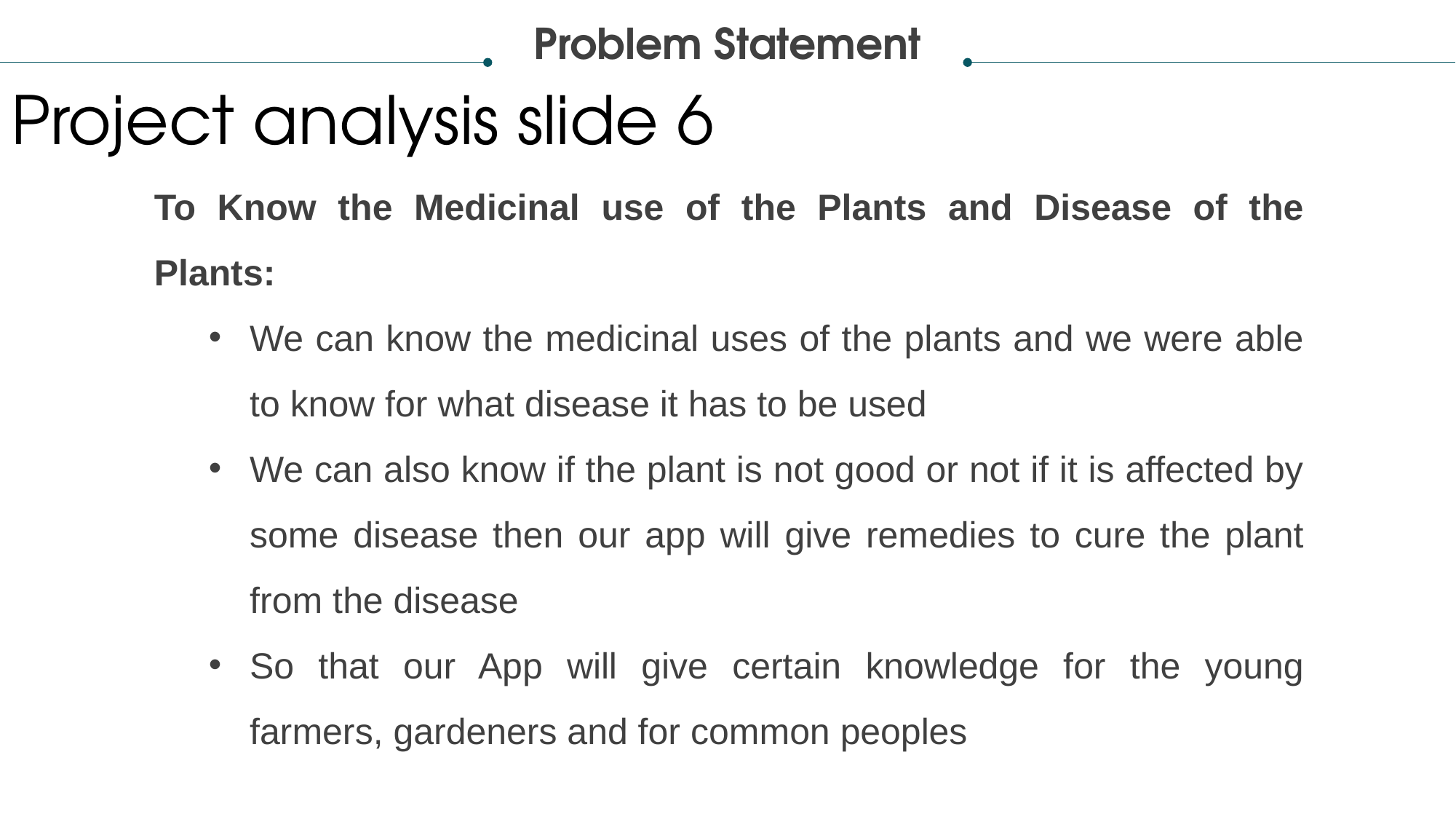

Problem Statement
Project analysis slide 6
To Know the Medicinal use of the Plants and Disease of the Plants:
We can know the medicinal uses of the plants and we were able to know for what disease it has to be used
We can also know if the plant is not good or not if it is affected by some disease then our app will give remedies to cure the plant from the disease
So that our App will give certain knowledge for the young farmers, gardeners and for common peoples